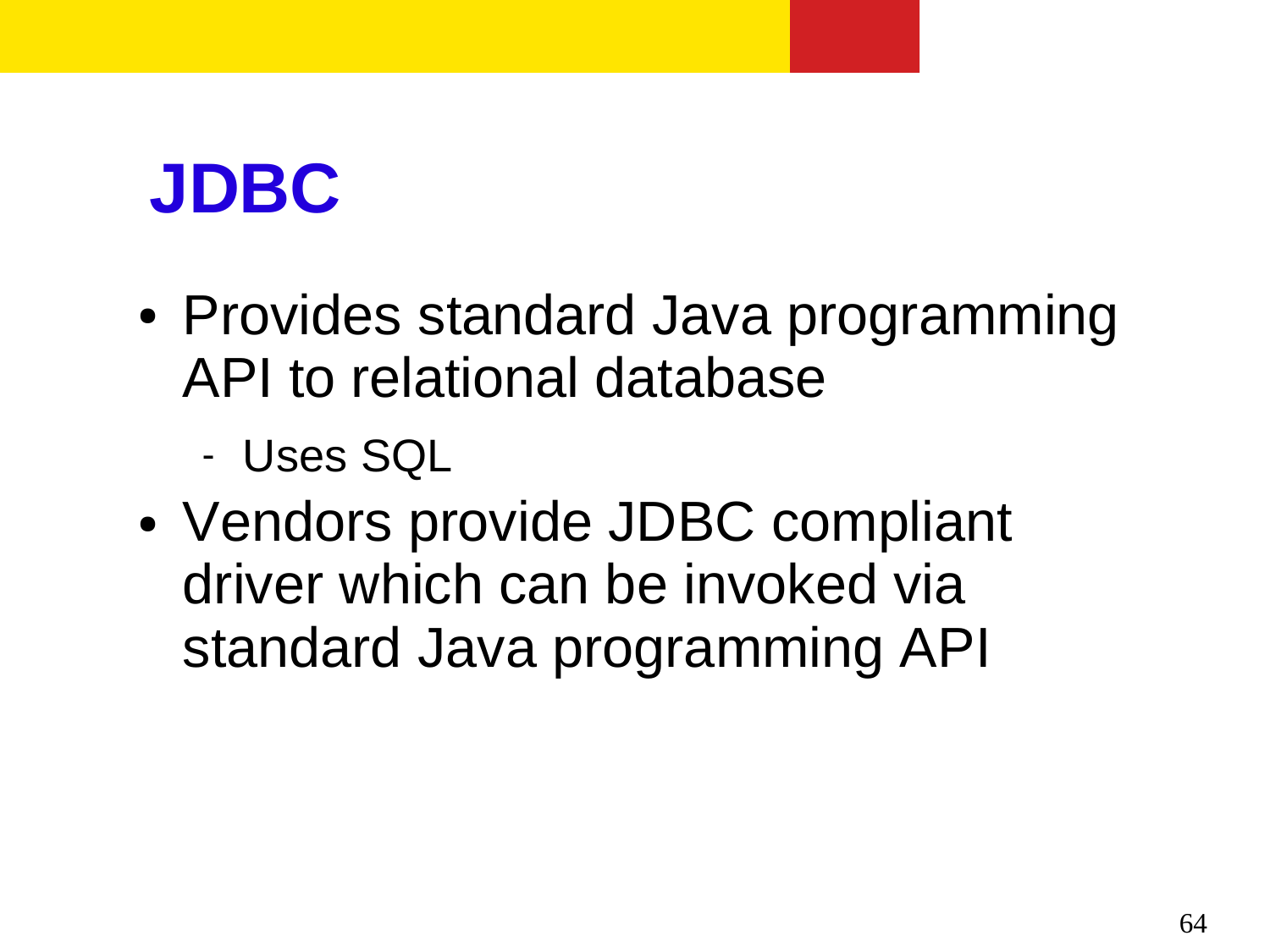

# JDBC
Provides standard Java programming API to relational database
●
Uses SQL
−
Vendors provide JDBC compliant driver which can be invoked via standard Java programming API
●
64